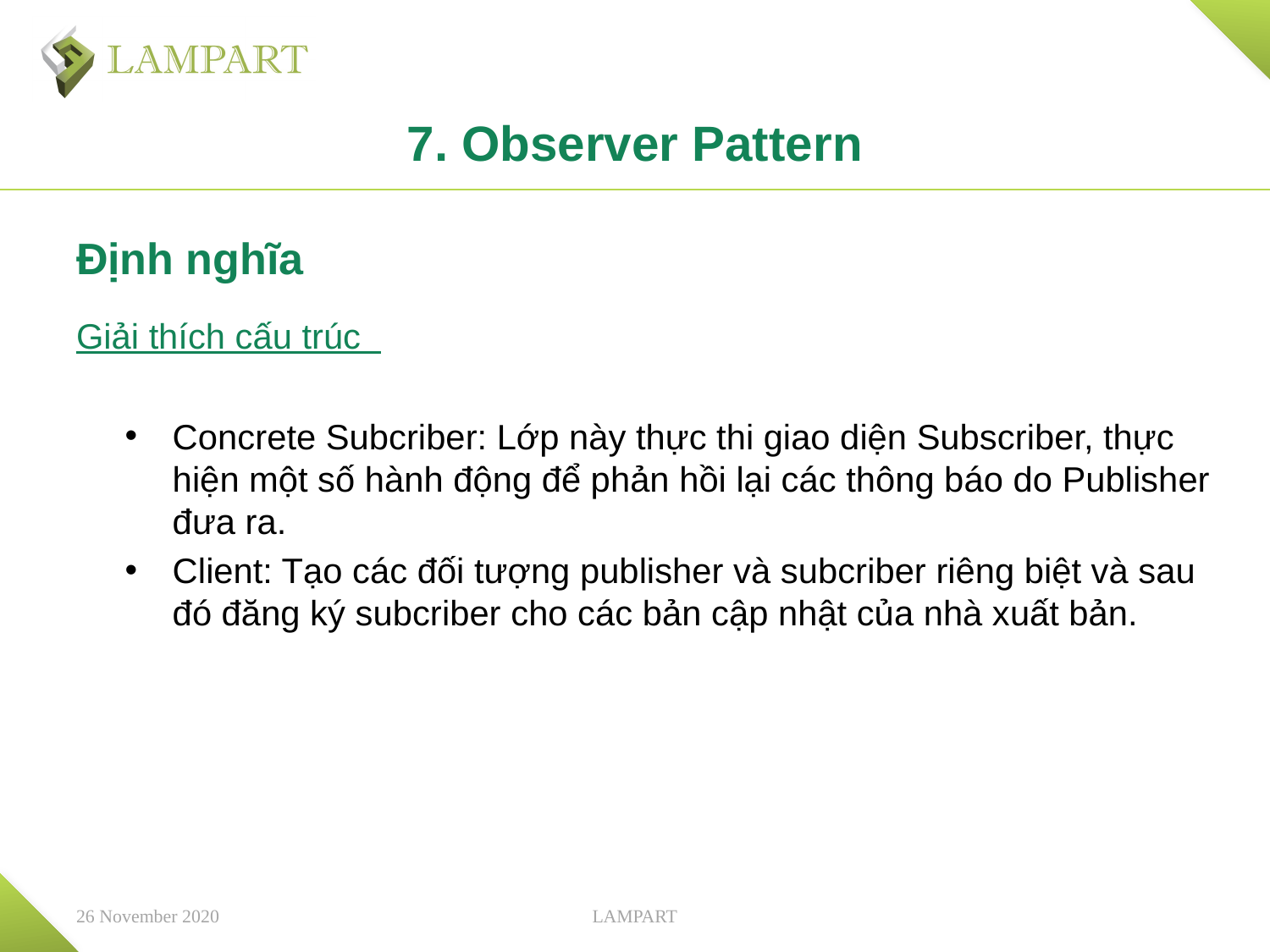

# 7. Observer Pattern
Định nghĩa
Giải thích cấu trúc
Concrete Subcriber: Lớp này thực thi giao diện Subscriber, thực hiện một số hành động để phản hồi lại các thông báo do Publisher đưa ra.
Client: Tạo các đối tượng publisher và subcriber riêng biệt và sau đó đăng ký subcriber cho các bản cập nhật của nhà xuất bản.
26 November 2020
LAMPART
5